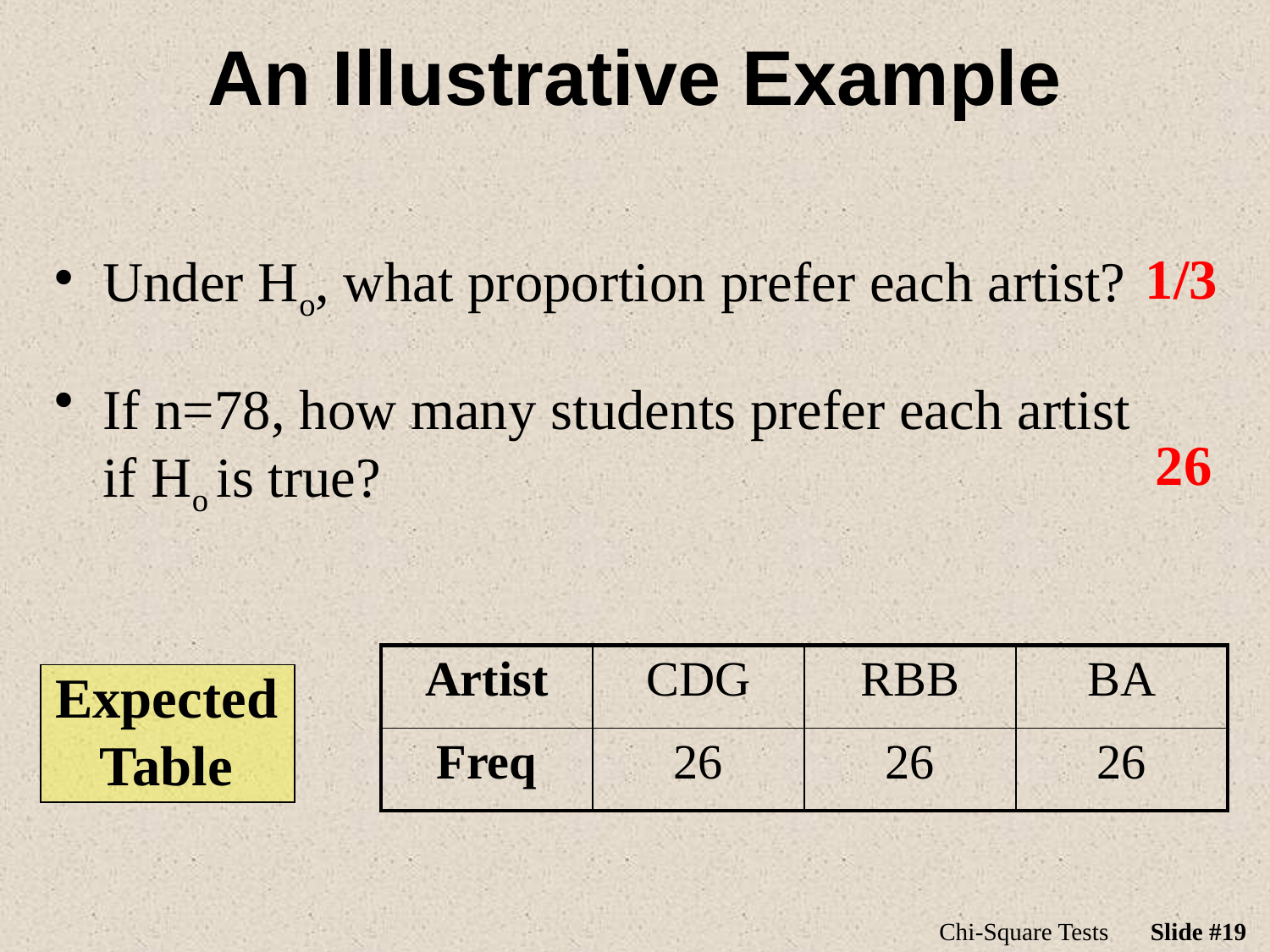

# An Illustrative Example
1/3
Under Ho, what proportion prefer each artist?

If n=78, how many students prefer each artist if Ho is true?
26
| Artist | CDG | RBB | BA |
| --- | --- | --- | --- |
| Freq | 26 | 26 | 26 |
Expected
Table

Chi-Square Tests
Slide #19